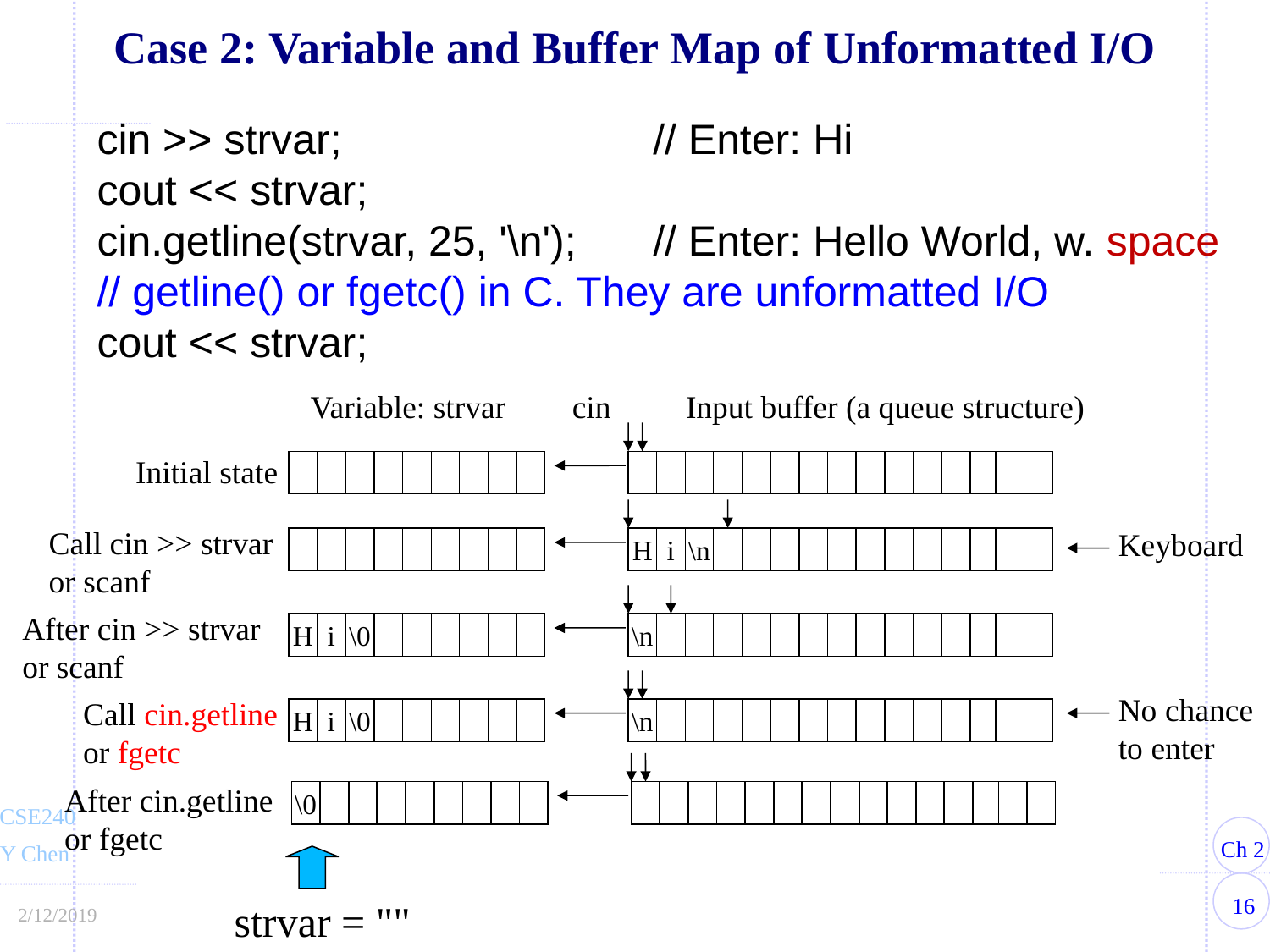

# Case 2: Variable and Buffer Map of Unformatted I/O
cin >> strvar;	// Enter: Hi
cout << strvar;
cin.getline(strvar, 25, '\n');	// Enter: Hello World, w. space
// getline() or fgetc() in C. They are unformatted I/O
cout << strvar;
Variable: strvar
cin
Input buffer (a queue structure)

Initial state

Call cin >> strvar
or scanf
Keyboard

H
i
\n

After cin >> strvar
or scanf
H
i
\0

\n

No chance
to enter
Call cin.getline
or fgetc
H
i
\0

\n

After cin.getline
or fgetc
\0

strvar = ""